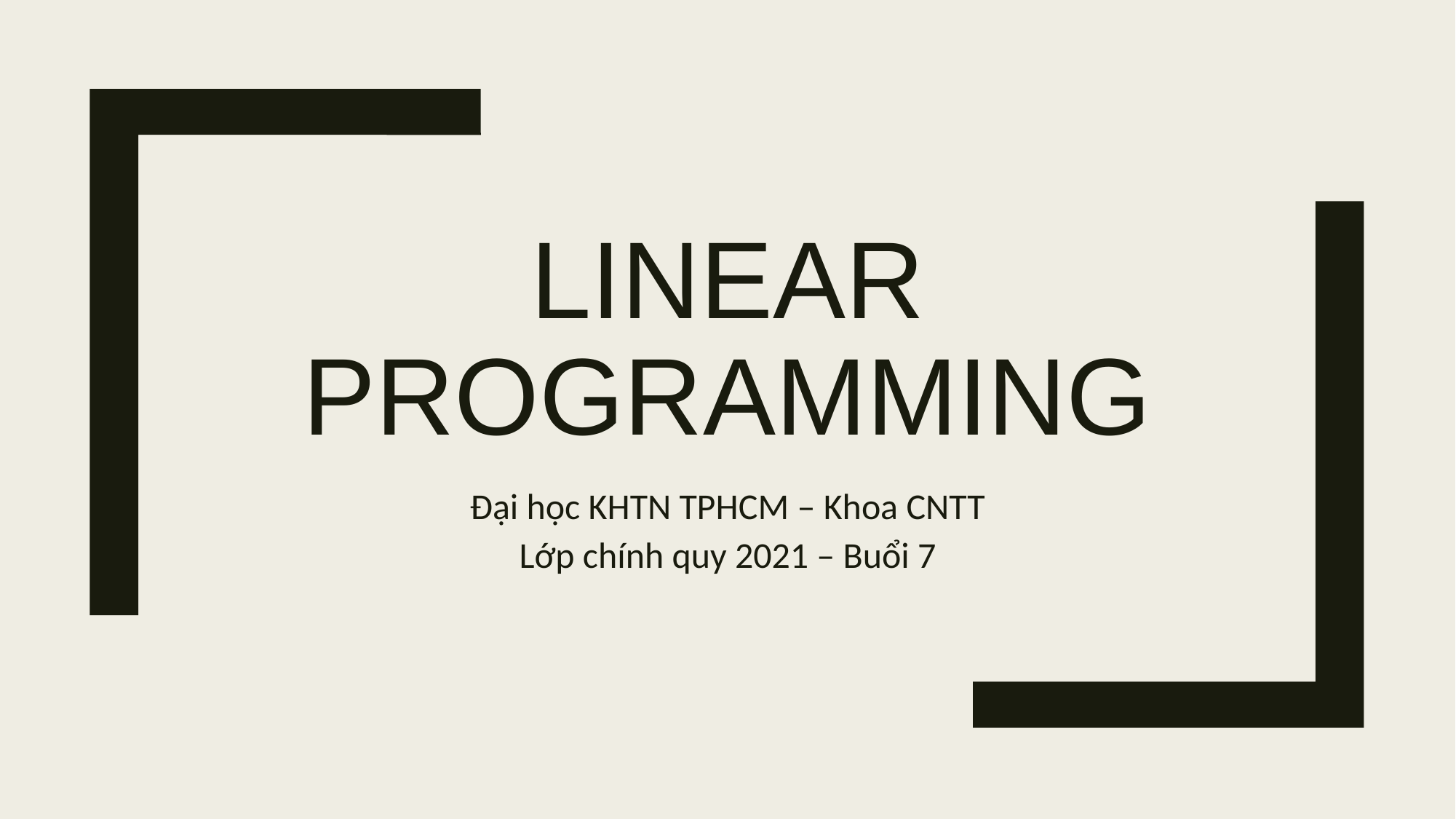

# Linear programming
Đại học KHTN TPHCM – Khoa CNTT
Lớp chính quy 2021 – Buổi 7